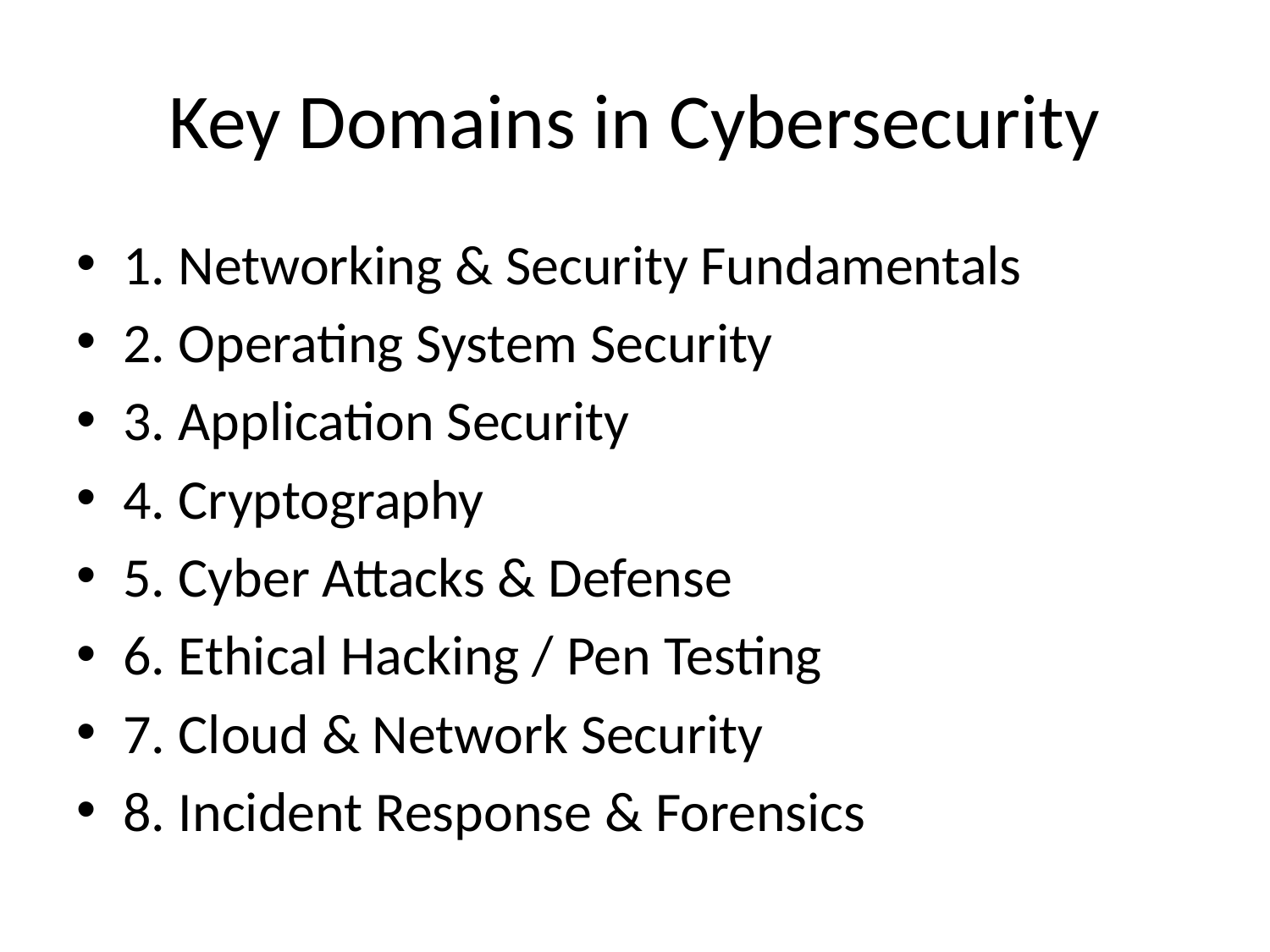

# Key Domains in Cybersecurity
1. Networking & Security Fundamentals
2. Operating System Security
3. Application Security
4. Cryptography
5. Cyber Attacks & Defense
6. Ethical Hacking / Pen Testing
7. Cloud & Network Security
8. Incident Response & Forensics